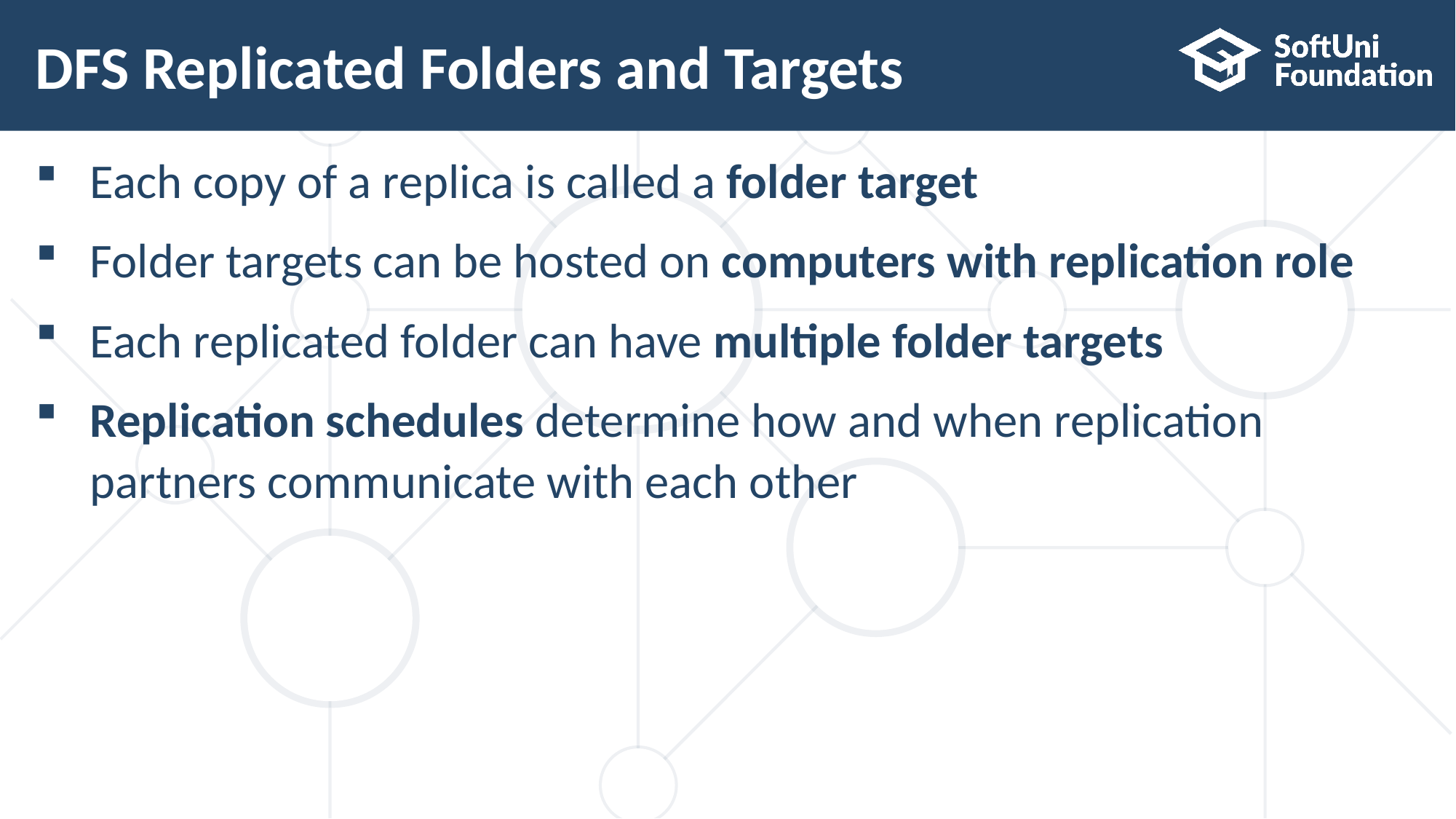

# DFS Replicated Folders and Targets
Each copy of a replica is called a folder target
Folder targets can be hosted on computers with replication role
Each replicated folder can have multiple folder targets
Replication schedules determine how and when replication partners communicate with each other